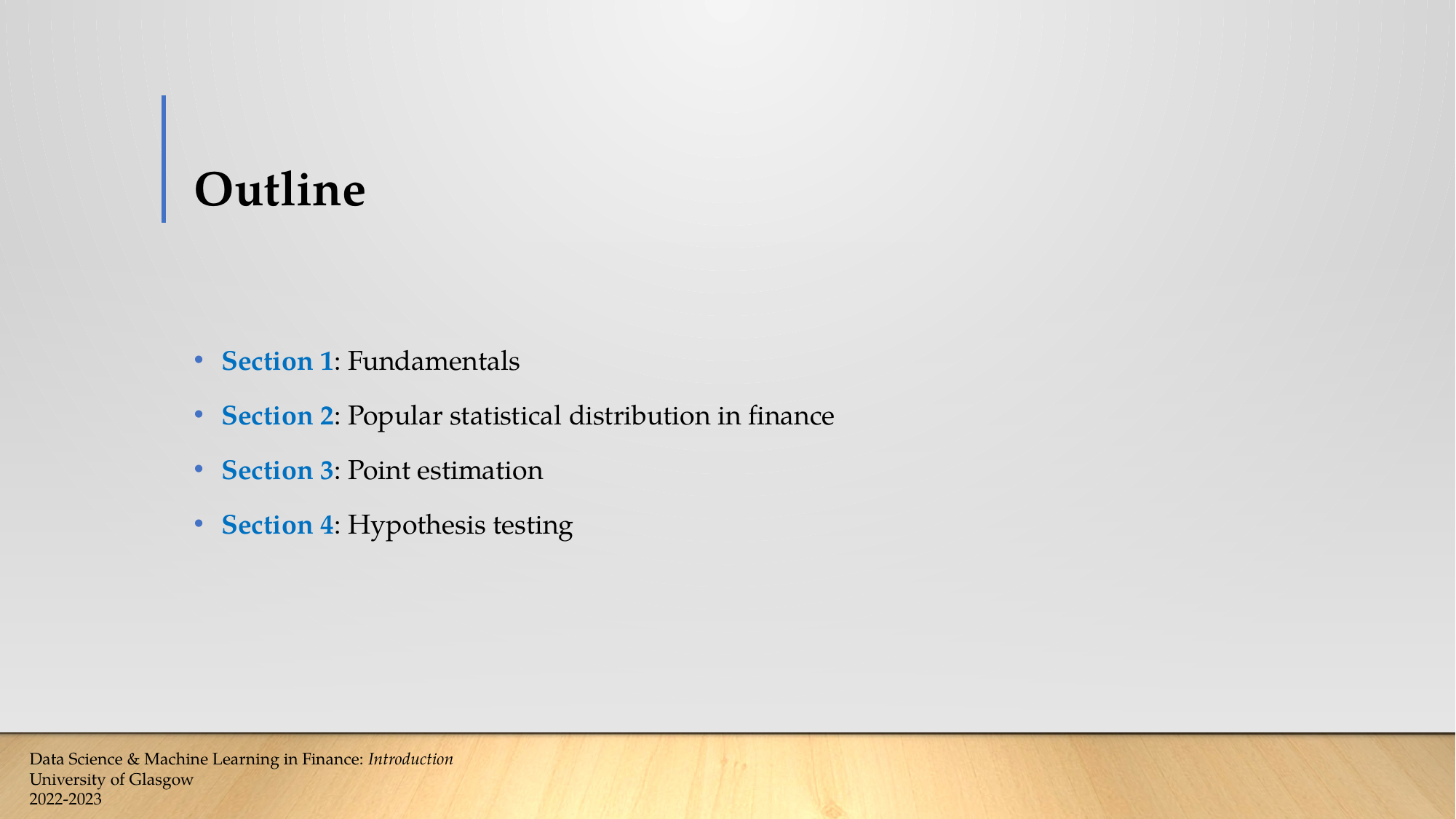

# Outline
Section 1: Fundamentals
Section 2: Popular statistical distribution in finance
Section 3: Point estimation
Section 4: Hypothesis testing

Data Science & Machine Learning in Finance: Introduction
University of Glasgow
2022-2023